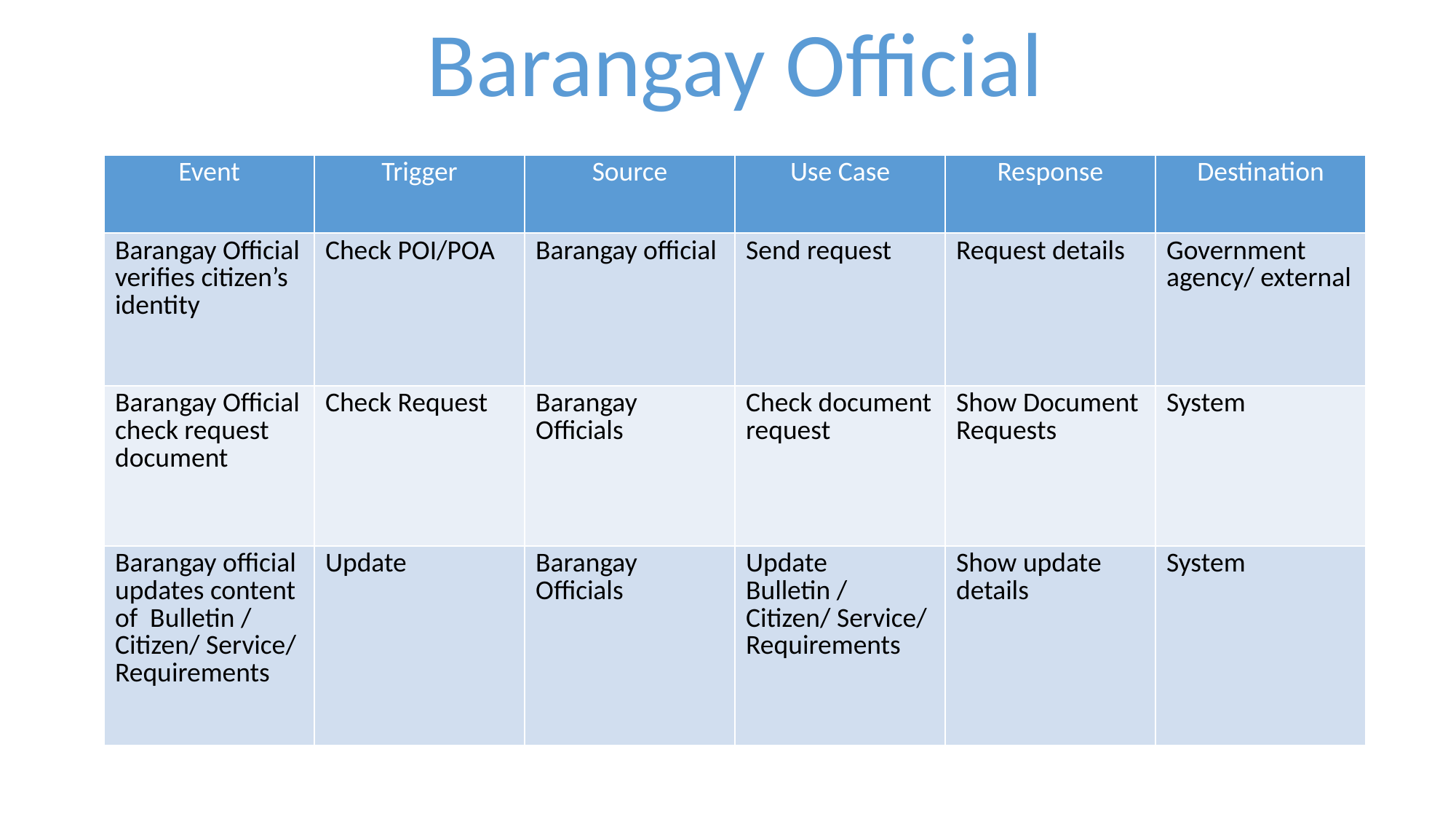

Barangay Official
| Event | Trigger | Source | Use Case | Response | Destination |
| --- | --- | --- | --- | --- | --- |
| Barangay Official verifies citizen’s identity | Check POI/POA | Barangay official | Send request | Request details | Government agency/ external |
| Barangay Official check request document | Check Request | Barangay Officials | Check document request | Show Document Requests | System |
| Barangay official updates content of Bulletin / Citizen/ Service/ Requirements | Update | Barangay Officials | Update Bulletin / Citizen/ Service/ Requirements | Show update details | System |